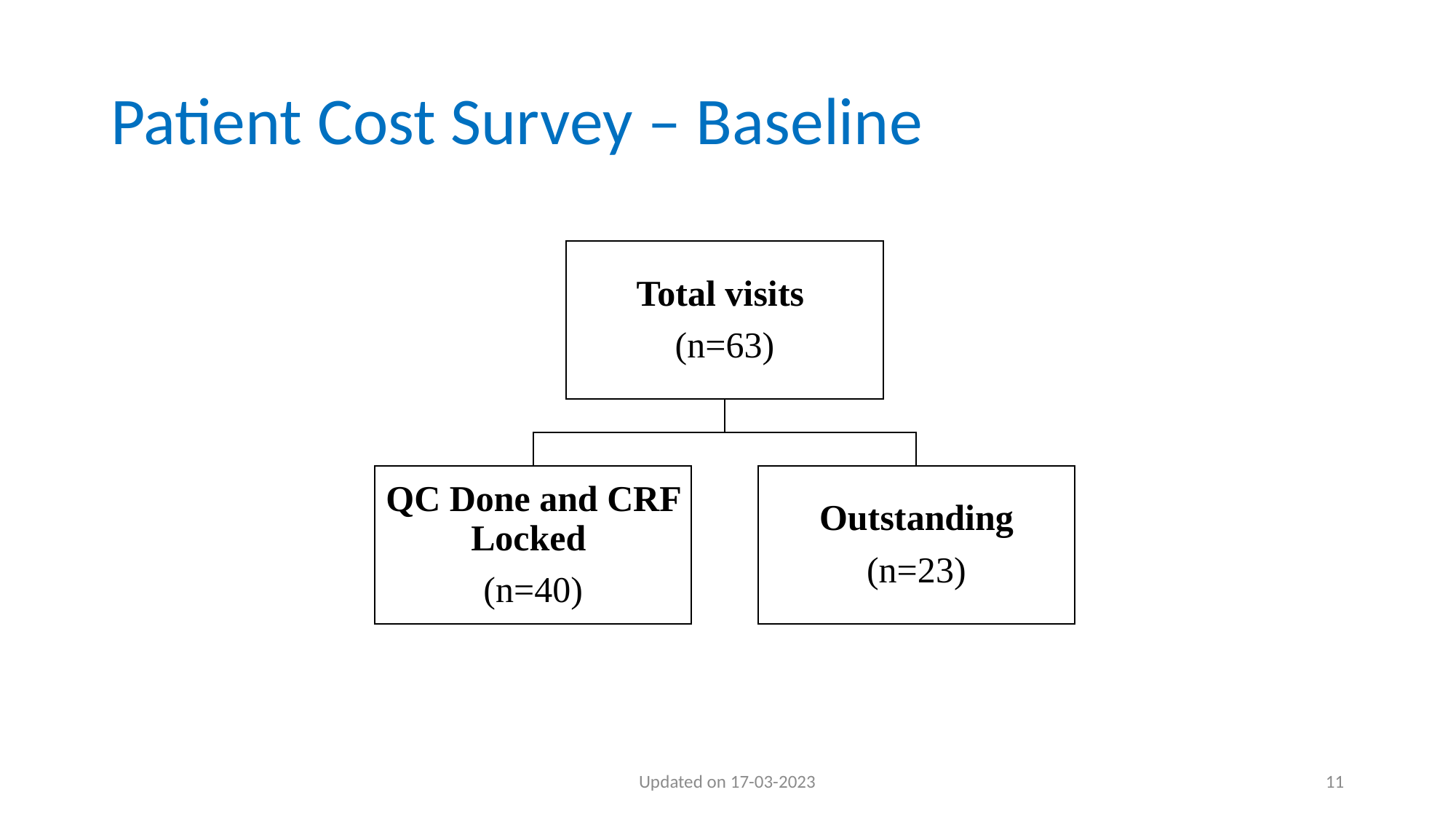

# Patient Cost Survey – Baseline
Total visits
(n=63)
QC Done and CRF Locked
(n=40)
Outstanding
(n=23)
Updated on 17-03-2023
11